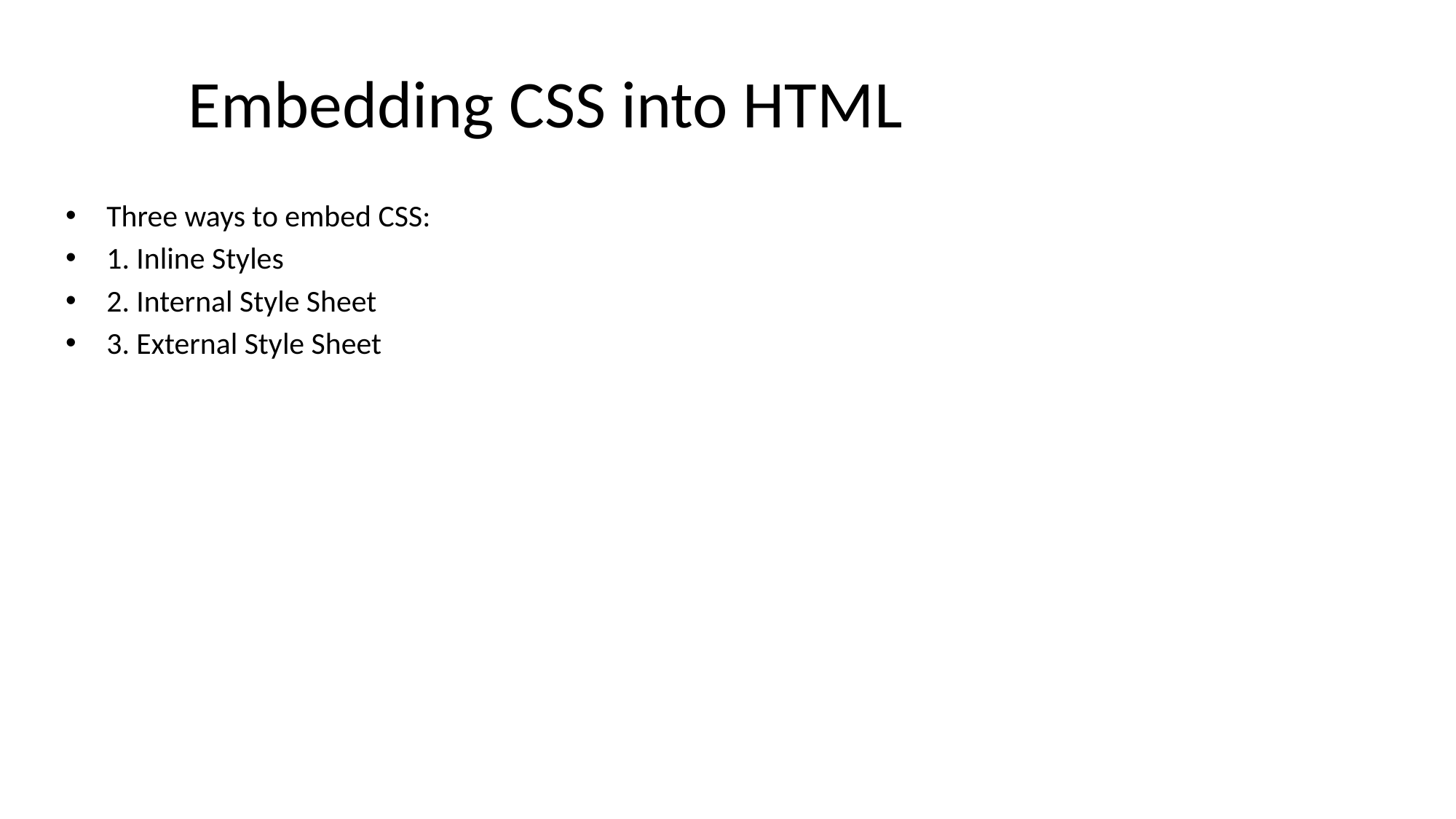

# Embedding CSS into HTML
Three ways to embed CSS:
1. Inline Styles
2. Internal Style Sheet
3. External Style Sheet